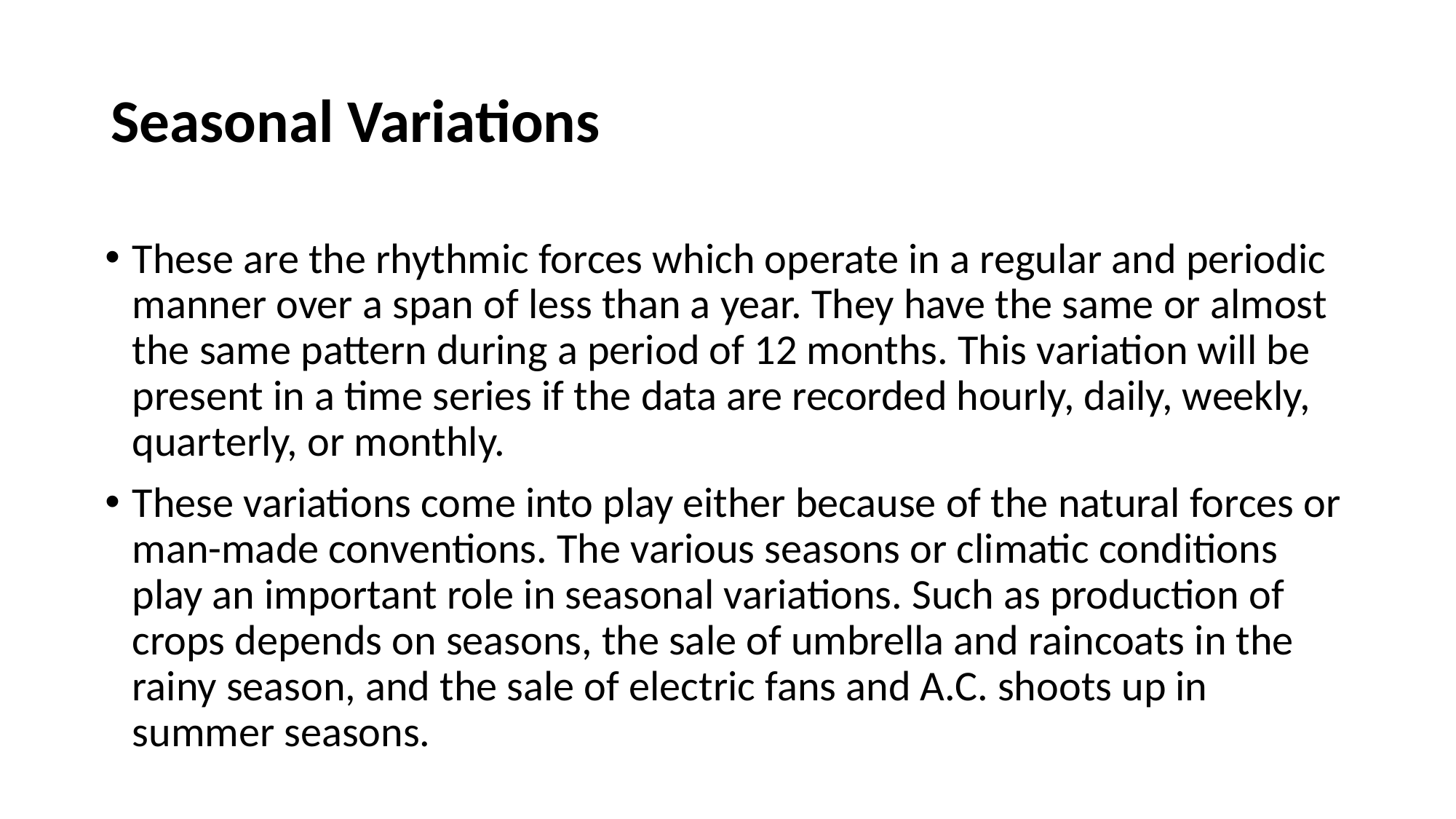

# Seasonal Variations

These are the rhythmic forces which operate in a regular and periodic manner over a span of less than a year. They have the same or almost the same pattern during a period of 12 months. This variation will be present in a time series if the data are recorded hourly, daily, weekly, quarterly, or monthly.
These variations come into play either because of the natural forces or man-made conventions. The various seasons or climatic conditions play an important role in seasonal variations. Such as production of crops depends on seasons, the sale of umbrella and raincoats in the rainy season, and the sale of electric fans and A.C. shoots up in summer seasons.